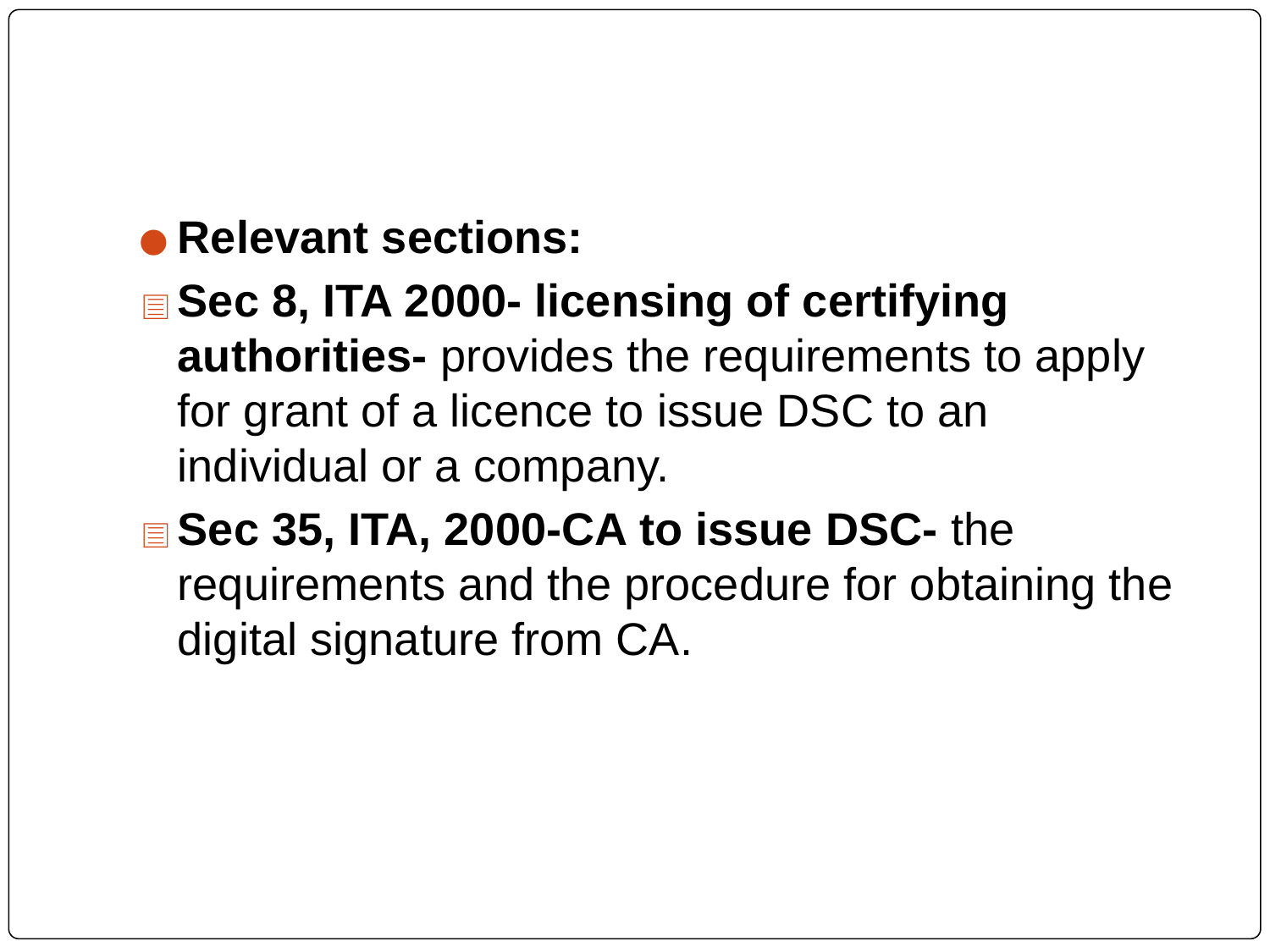

Relevant sections:
Sec 8, ITA 2000- licensing of certifying authorities- provides the requirements to apply for grant of a licence to issue DSC to an individual or a company.
Sec 35, ITA, 2000-CA to issue DSC- the requirements and the procedure for obtaining the digital signature from CA.